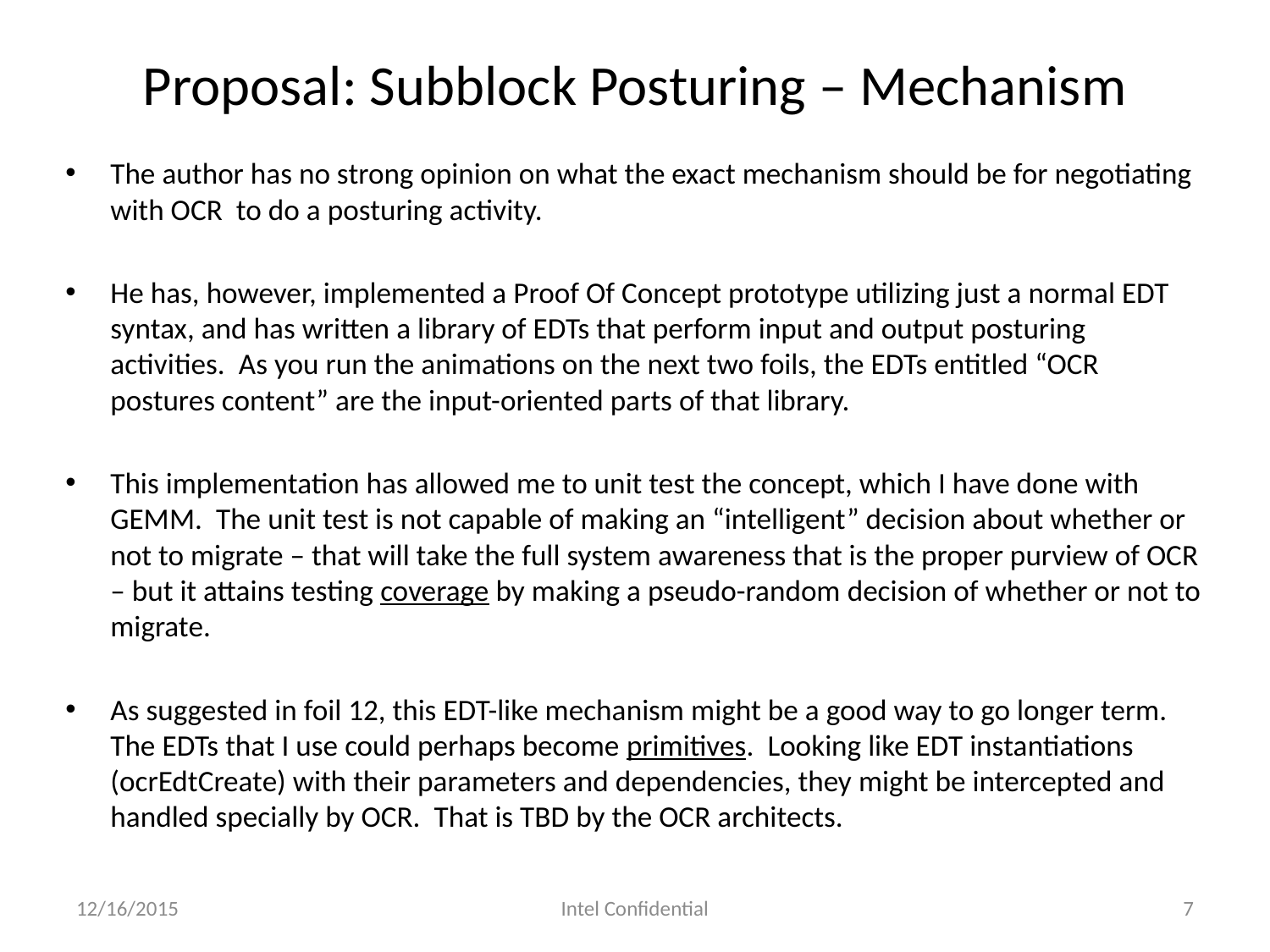

# Proposal: Subblock Posturing – Mechanism
The author has no strong opinion on what the exact mechanism should be for negotiating with OCR  to do a posturing activity.

He has, however, implemented a Proof Of Concept prototype utilizing just a normal EDT syntax, and has written a library of EDTs that perform input and output posturing activities.  As you run the animations on the next two foils, the EDTs entitled “OCR postures content” are the input-oriented parts of that library.

This implementation has allowed me to unit test the concept, which I have done with GEMM.  The unit test is not capable of making an “intelligent” decision about whether or not to migrate – that will take the full system awareness that is the proper purview of OCR – but it attains testing coverage by making a pseudo-random decision of whether or not to migrate.

As suggested in foil 12, this EDT-like mechanism might be a good way to go longer term.  The EDTs that I use could perhaps become primitives.  Looking like EDT instantiations (ocrEdtCreate) with their parameters and dependencies, they might be intercepted and handled specially by OCR.  That is TBD by the OCR architects.
12/16/2015
Intel Confidential
7